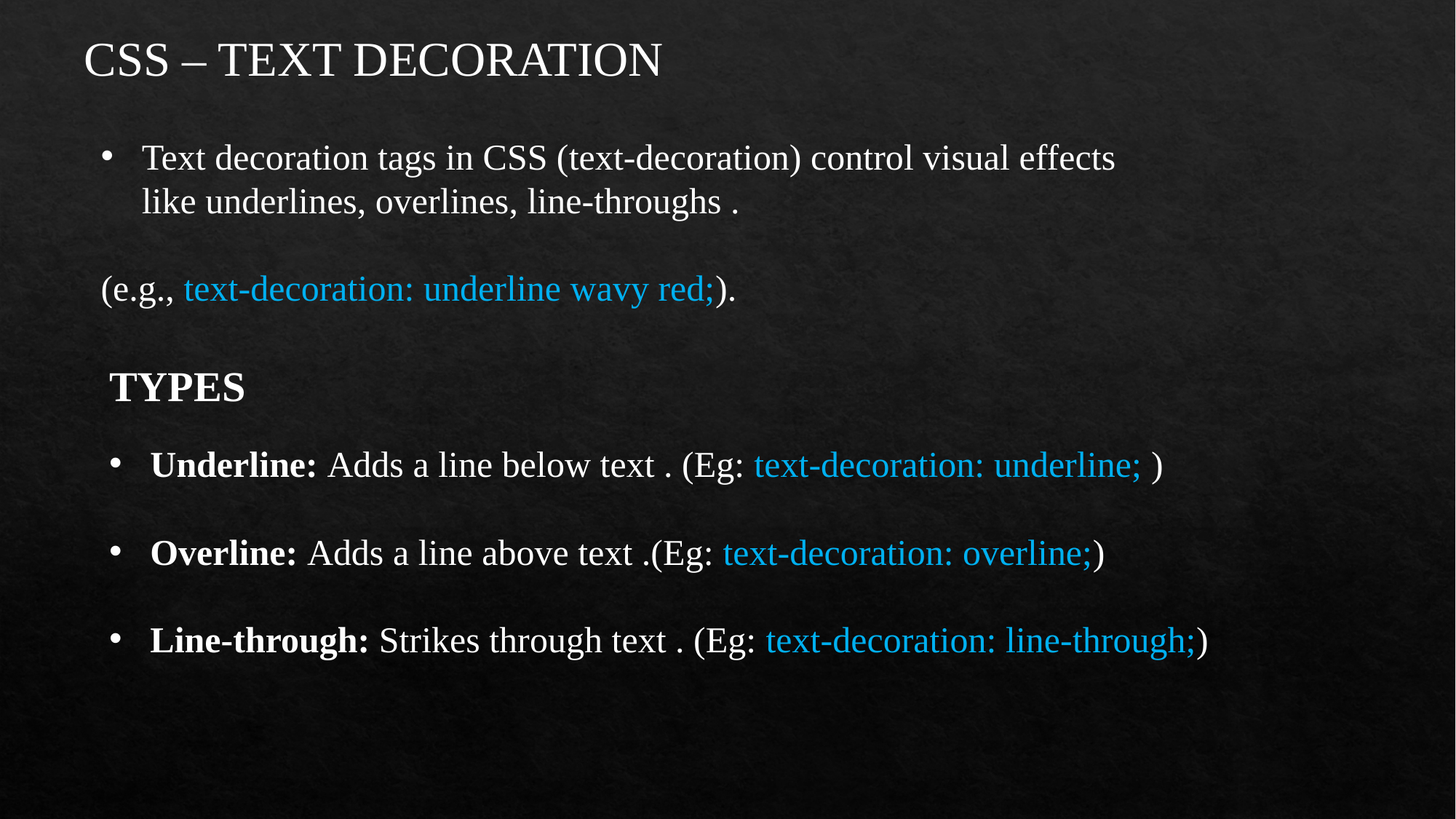

CSS – TEXT DECORATION
Text decoration tags in CSS (text-decoration) control visual effects like underlines, overlines, line-throughs .
(e.g., text-decoration: underline wavy red;).
TYPES
Underline: Adds a line below text . (Eg: text-decoration: underline; )
Overline: Adds a line above text .(Eg: text-decoration: overline;)
Line-through: Strikes through text . (Eg: text-decoration: line-through;)